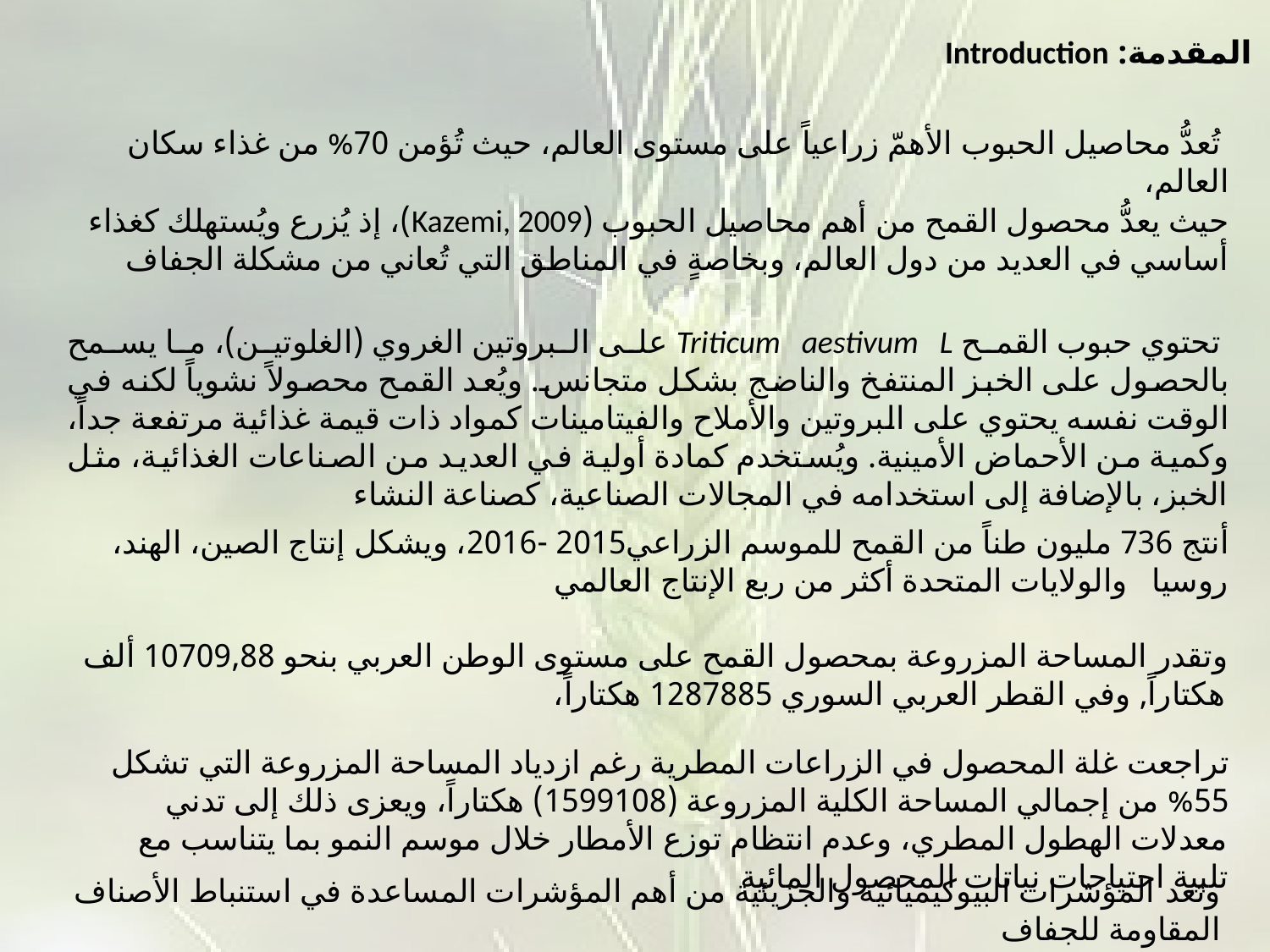

المقدمة: Introduction
 تُعدُّ محاصيل الحبوب الأهمّ زراعياً على مستوى العالم، حيث تُؤمن 70% من غذاء سكان العالم،
حيث يعدُّ محصول القمح من أهم محاصيل الحبوب (Kazemi, 2009)، إذ يُزرع ويُستهلك كغذاء أساسي في العديد من دول العالم، وبخاصةٍ في المناطق التي تُعاني من مشكلة الجفاف
 تحتوي حبوب القمح Triticum aestivum L على البروتين الغروي (الغلوتين)، ما يسمح بالحصول على الخبز المنتفخ والناضج بشكل متجانس. ويُعد القمح محصولاً نشوياً لكنه في الوقت نفسه يحتوي على البروتين والأملاح والفيتامينات كمواد ذات قيمة غذائية مرتفعة جداً، وكمية من الأحماض الأمينية. ويُستخدم كمادة أولية في العديد من الصناعات الغذائية، مثل الخبز، بالإضافة إلى استخدامه في المجالات الصناعية، كصناعة النشاء
أنتج 736 مليون طناً من القمح للموسم الزراعي2015 -2016، ويشكل إنتاج الصين، الهند، روسيا   والولايات المتحدة أكثر من ربع الإنتاج العالمي
وتقدر المساحة المزروعة بمحصول القمح على مستوى الوطن العربي بنحو 10709,88 ألف هكتاراً, وفي القطر العربي السوري 1287885 هكتاراً،
تراجعت غلة المحصول في الزراعات المطرية رغم ازدياد المساحة المزروعة التي تشكل 55% من إجمالي المساحة الكلية المزروعة (1599108) هكتاراً، ويعزى ذلك إلى تدني معدلات الهطول المطري، وعدم انتظام توزع الأمطار خلال موسم النمو بما يتناسب مع تلبية احتياجات نباتات المحصول المائية
 وتعد المؤشرات البيوكيميائية والجزيئية من أهم المؤشرات المساعدة في استنباط الأصناف  المقاومة للجفاف